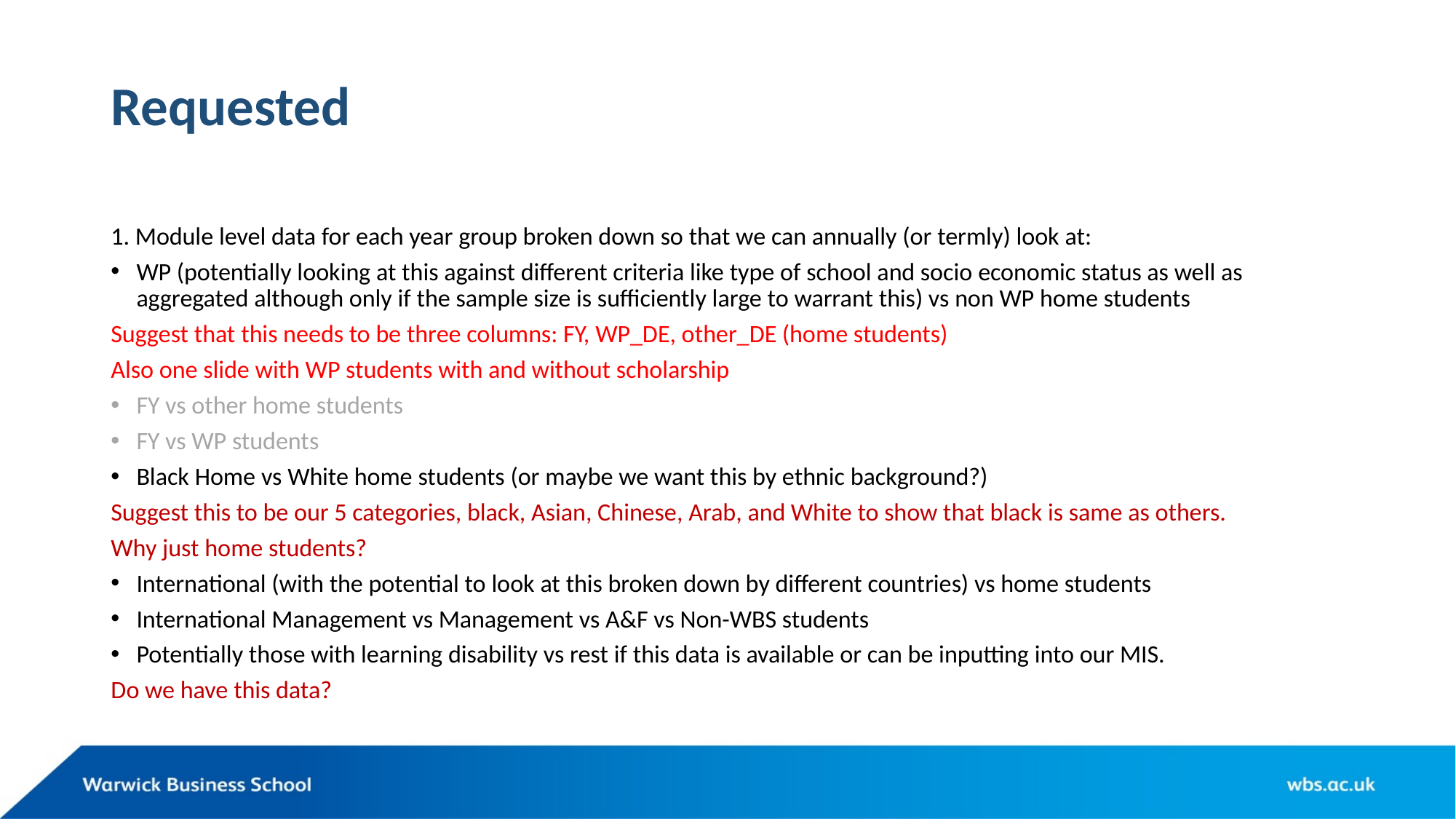

# Requested
1. Module level data for each year group broken down so that we can annually (or termly) look at:
WP (potentially looking at this against different criteria like type of school and socio economic status as well as aggregated although only if the sample size is sufficiently large to warrant this) vs non WP home students
Suggest that this needs to be three columns: FY, WP_DE, other_DE (home students)
Also one slide with WP students with and without scholarship
FY vs other home students
FY vs WP students
Black Home vs White home students (or maybe we want this by ethnic background?)
Suggest this to be our 5 categories, black, Asian, Chinese, Arab, and White to show that black is same as others.
Why just home students?
International (with the potential to look at this broken down by different countries) vs home students
International Management vs Management vs A&F vs Non-WBS students
Potentially those with learning disability vs rest if this data is available or can be inputting into our MIS.
Do we have this data?